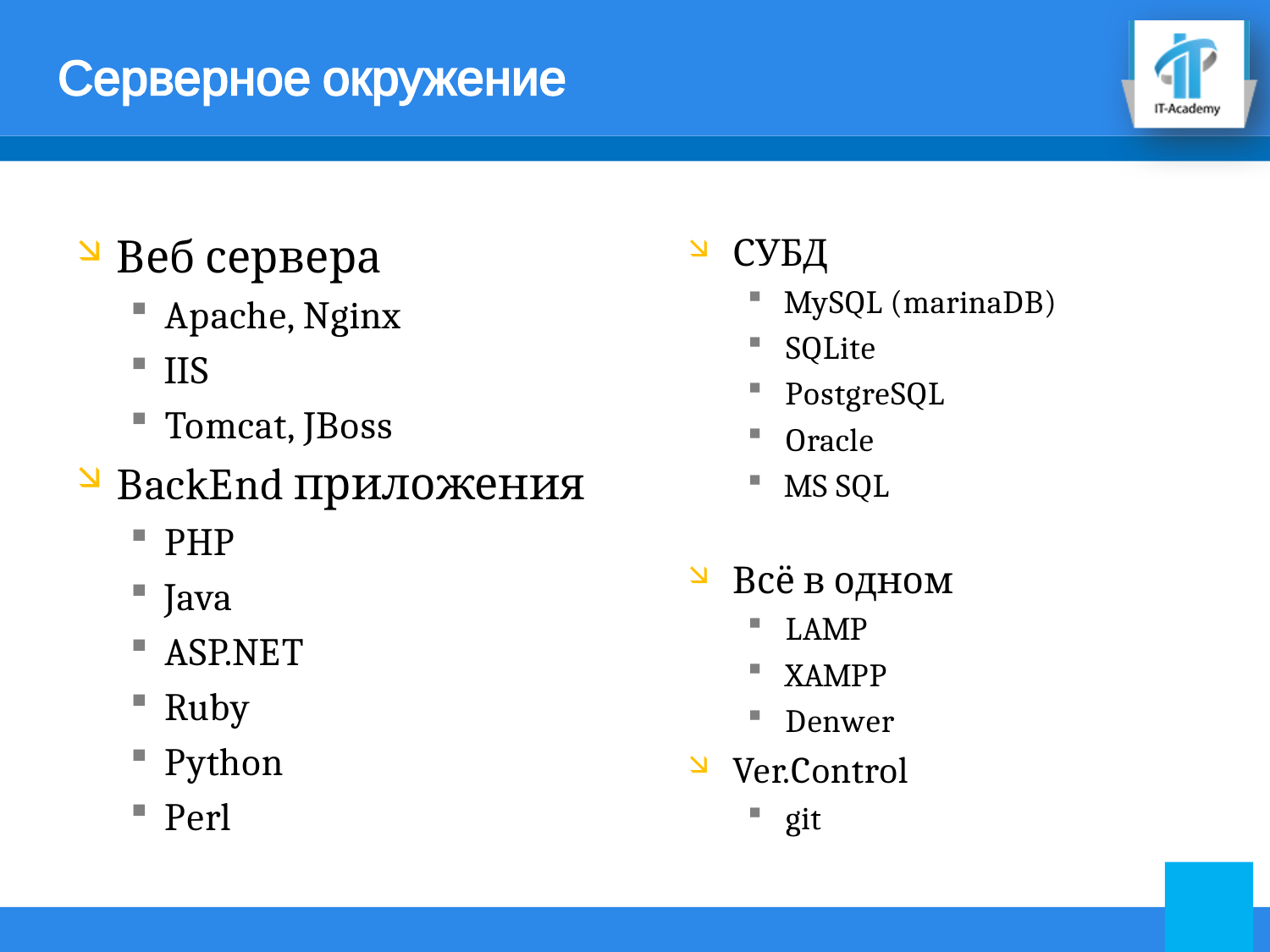

# Серверное окружение
Веб сервера
Apache, Nginx
IIS
Tomcat, JBoss
BackEnd приложения
PHP
Java
ASP.NET
Ruby
Python
Perl
СУБД
MySQL (marinaDB)
SQLite
PostgreSQL
Oracle
MS SQL

Всё в одном
LAMP
XAMPP
Denwer
Ver.Control
git